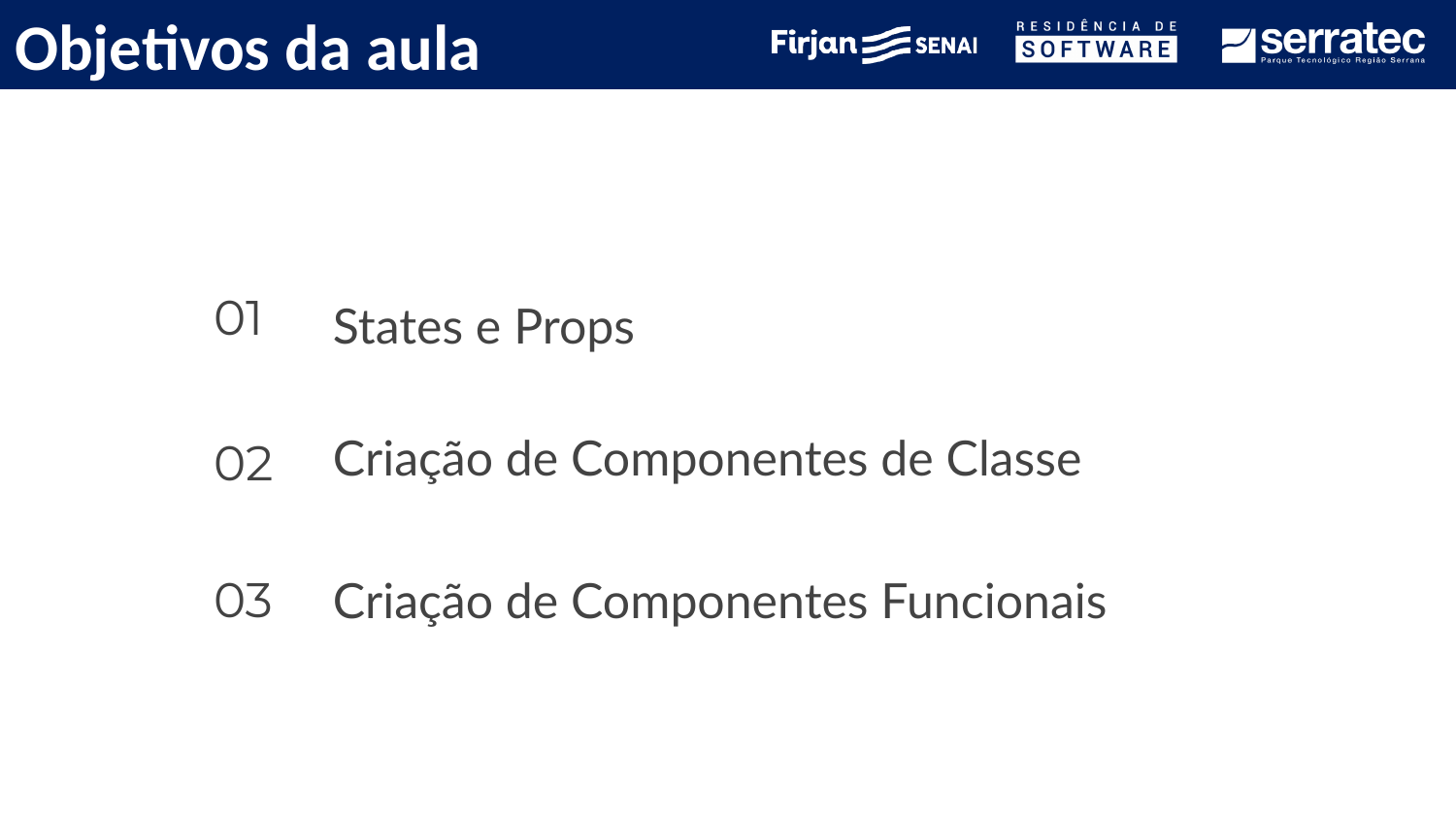

# Objetivos da aula
01

States e Props

Criação de Componentes de Classe
02

Criação de Componentes Funcionais
03